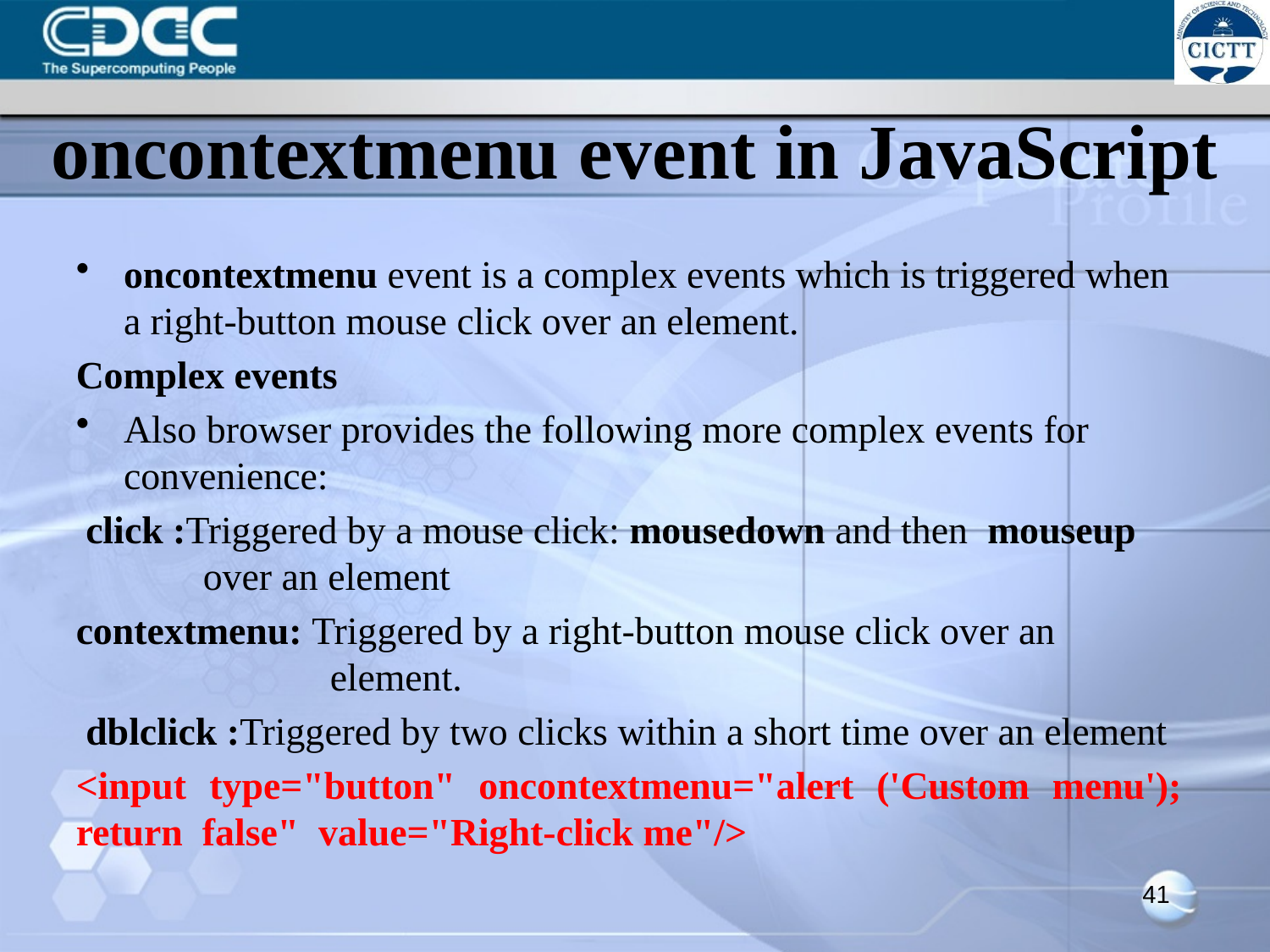

# oncontextmenu event in JavaScript
oncontextmenu event is a complex events which is triggered when a right-button mouse click over an element.
Complex events
Also browser provides the following more complex events for convenience:
 click :Triggered by a mouse click: mousedown and then  mouseup over an element
contextmenu: Triggered by a right-button mouse click over an element.
 dblclick :Triggered by two clicks within a short time over an element
<input  type="button"  oncontextmenu="alert  ('Custom  menu');  return  false"  value="Right-click me"/>